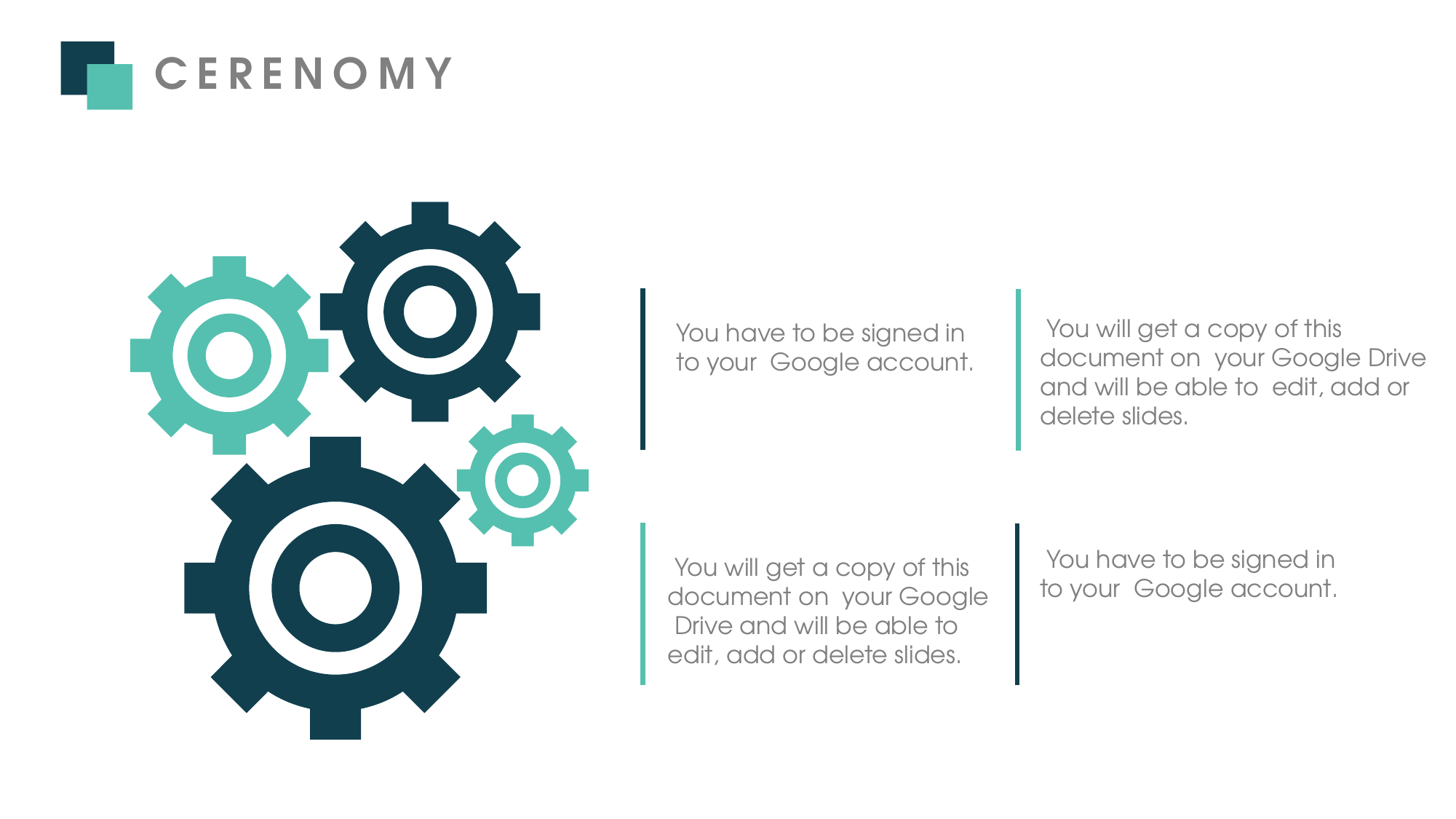

CERENOMY

 You have to be signed in
 to your  Google account.
 You will get a copy of this document on  your Google
 Drive and will be able to
edit, add or delete slides.
 You will get a copy of this document on  your Google Drive and will be able to  edit, add or delete slides.
 You have to be signed in
to your  Google account.